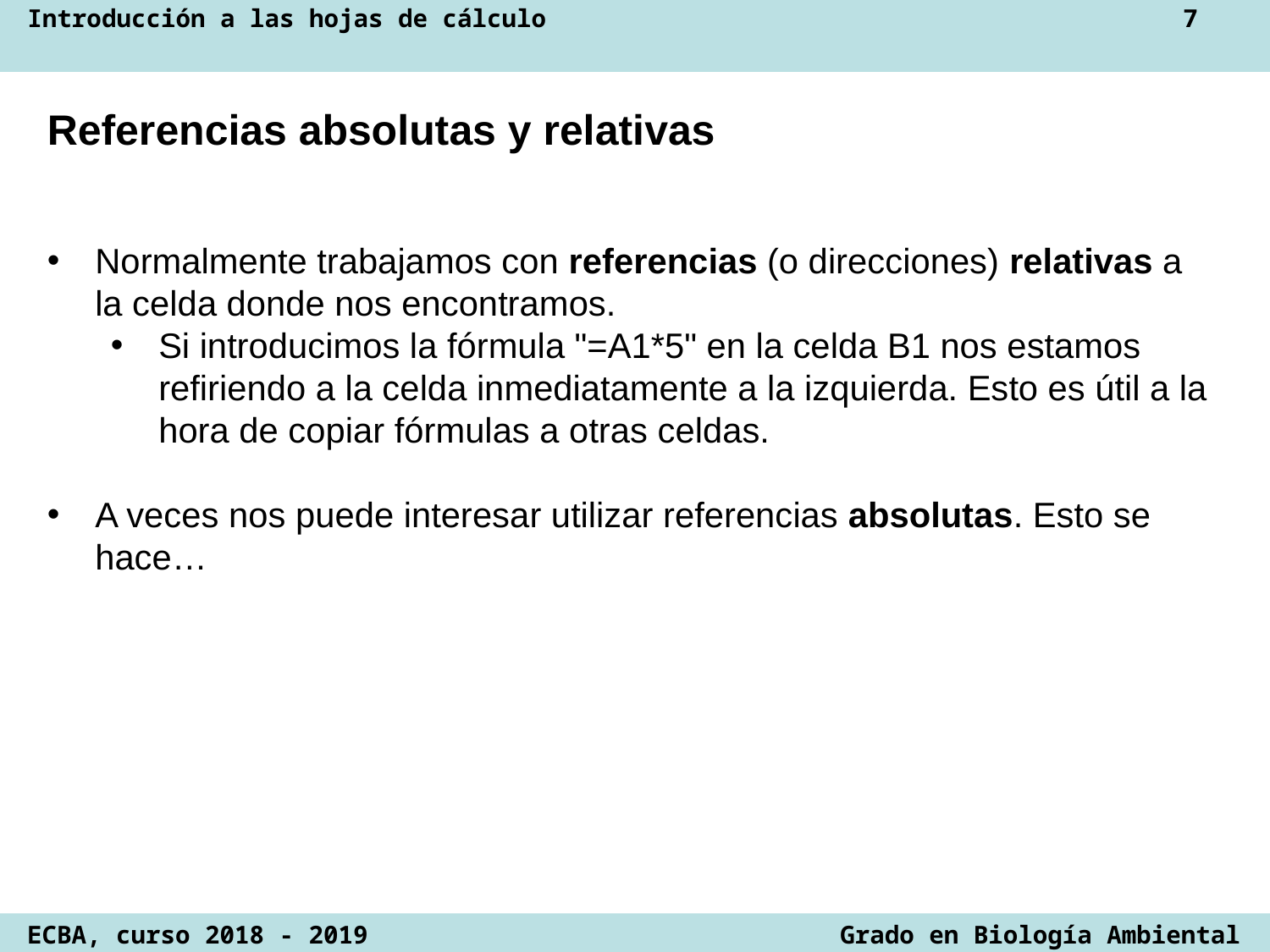

Referencias absolutas y relativas

Normalmente trabajamos con referencias (o direcciones) relativas a la celda donde nos encontramos.
Si introducimos la fórmula "=A1*5" en la celda B1 nos estamos refiriendo a la celda inmediatamente a la izquierda. Esto es útil a la hora de copiar fórmulas a otras celdas.

A veces nos puede interesar utilizar referencias absolutas. Esto se hace…